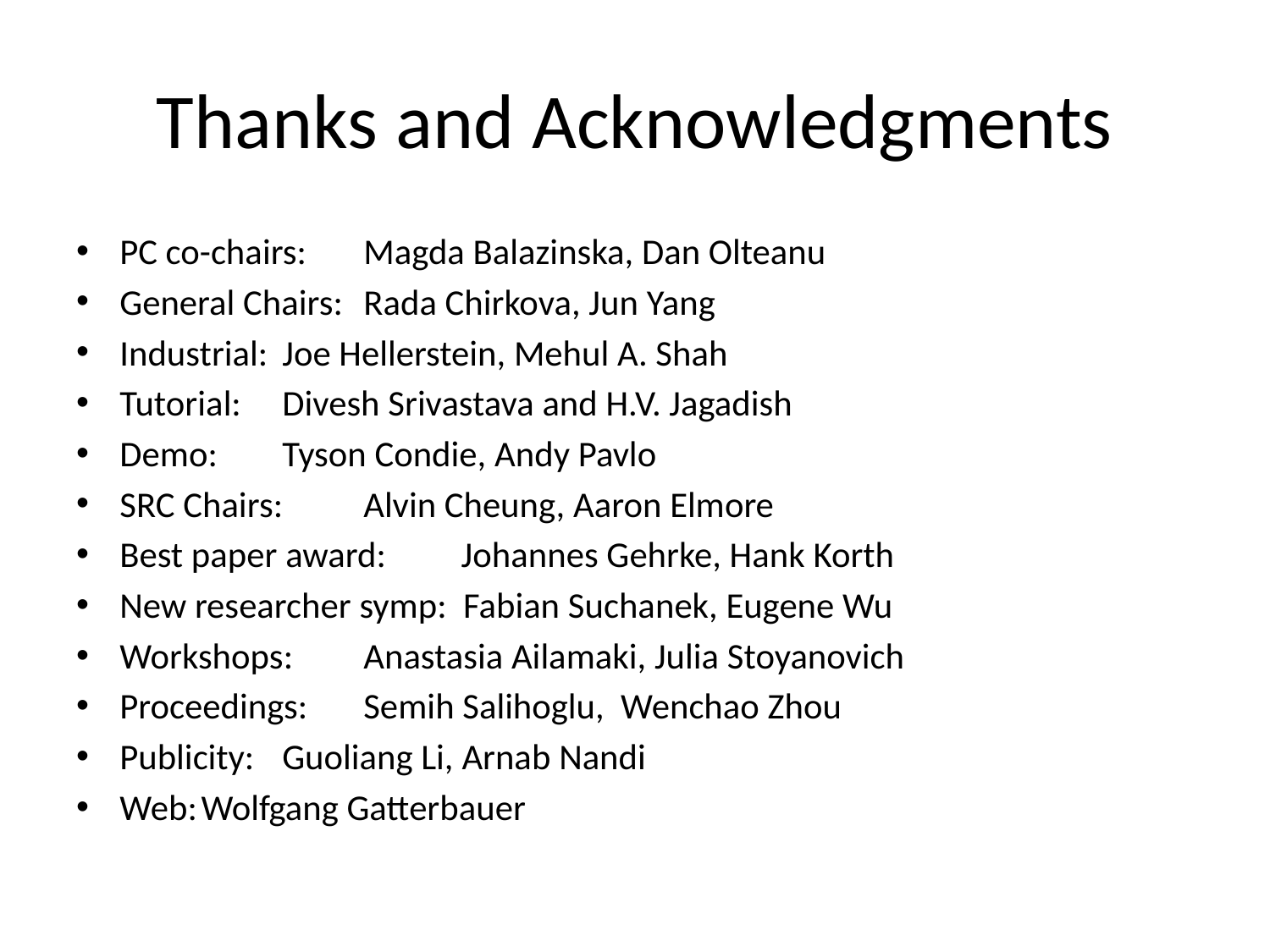

# Thanks and Acknowledgments
PC co-chairs:			Magda Balazinska, Dan Olteanu
General Chairs:		Rada Chirkova, Jun Yang
Industrial:			Joe Hellerstein, Mehul A. Shah
Tutorial:				Divesh Srivastava and H.V. Jagadish
Demo:				Tyson Condie, Andy Pavlo
SRC Chairs:			Alvin Cheung, Aaron Elmore
Best paper award:	  Johannes Gehrke, Hank Korth
New researcher symp:  Fabian Suchanek, Eugene Wu
Workshops:			Anastasia Ailamaki, Julia Stoyanovich
Proceedings:			Semih Salihoglu,  Wenchao Zhou
Publicity:			Guoliang Li, Arnab Nandi
Web:				Wolfgang Gatterbauer